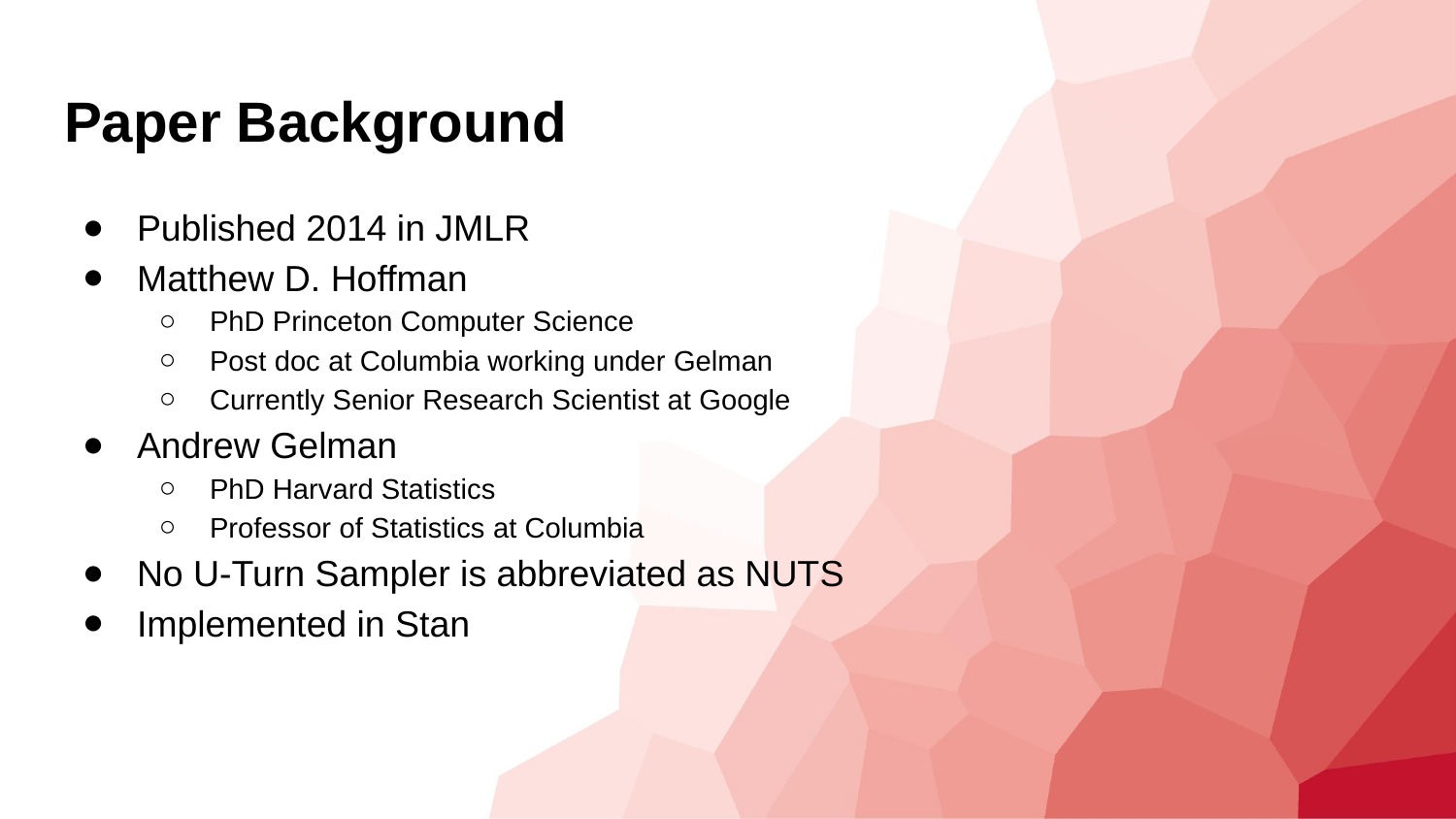

# Paper Background
Published 2014 in JMLR
Matthew D. Hoffman
PhD Princeton Computer Science
Post doc at Columbia working under Gelman
Currently Senior Research Scientist at Google
Andrew Gelman
PhD Harvard Statistics
Professor of Statistics at Columbia
No U-Turn Sampler is abbreviated as NUTS
Implemented in Stan